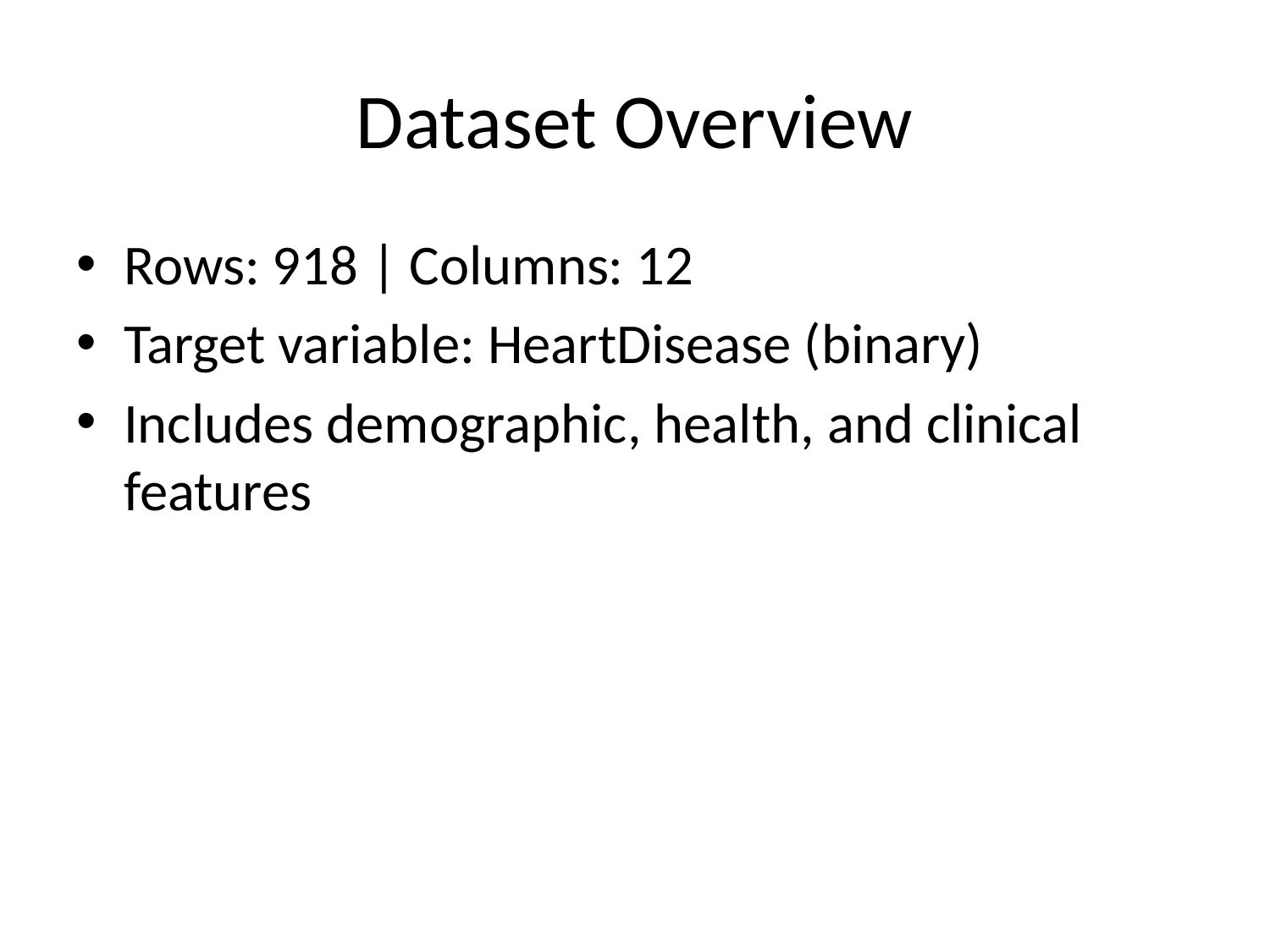

# Dataset Overview
Rows: 918 | Columns: 12
Target variable: HeartDisease (binary)
Includes demographic, health, and clinical features